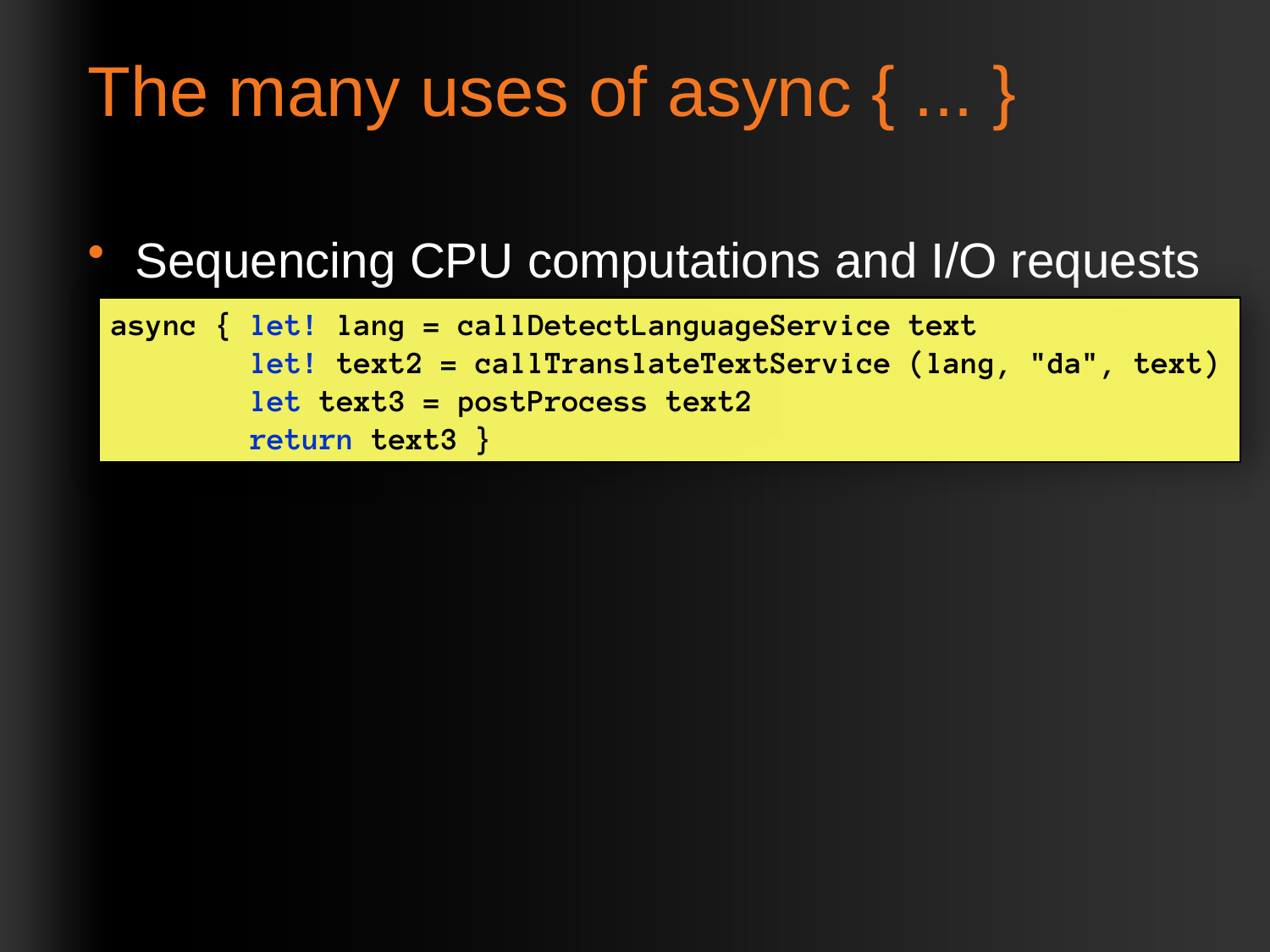

# The many uses of async { ... }
Sequencing CPU computations and I/O requests

async { let! lang = callDetectLanguageService text
        let! text2 = callTranslateTextService (lang, "da", text)
        let text3 = postProcess text2
        return text3 }